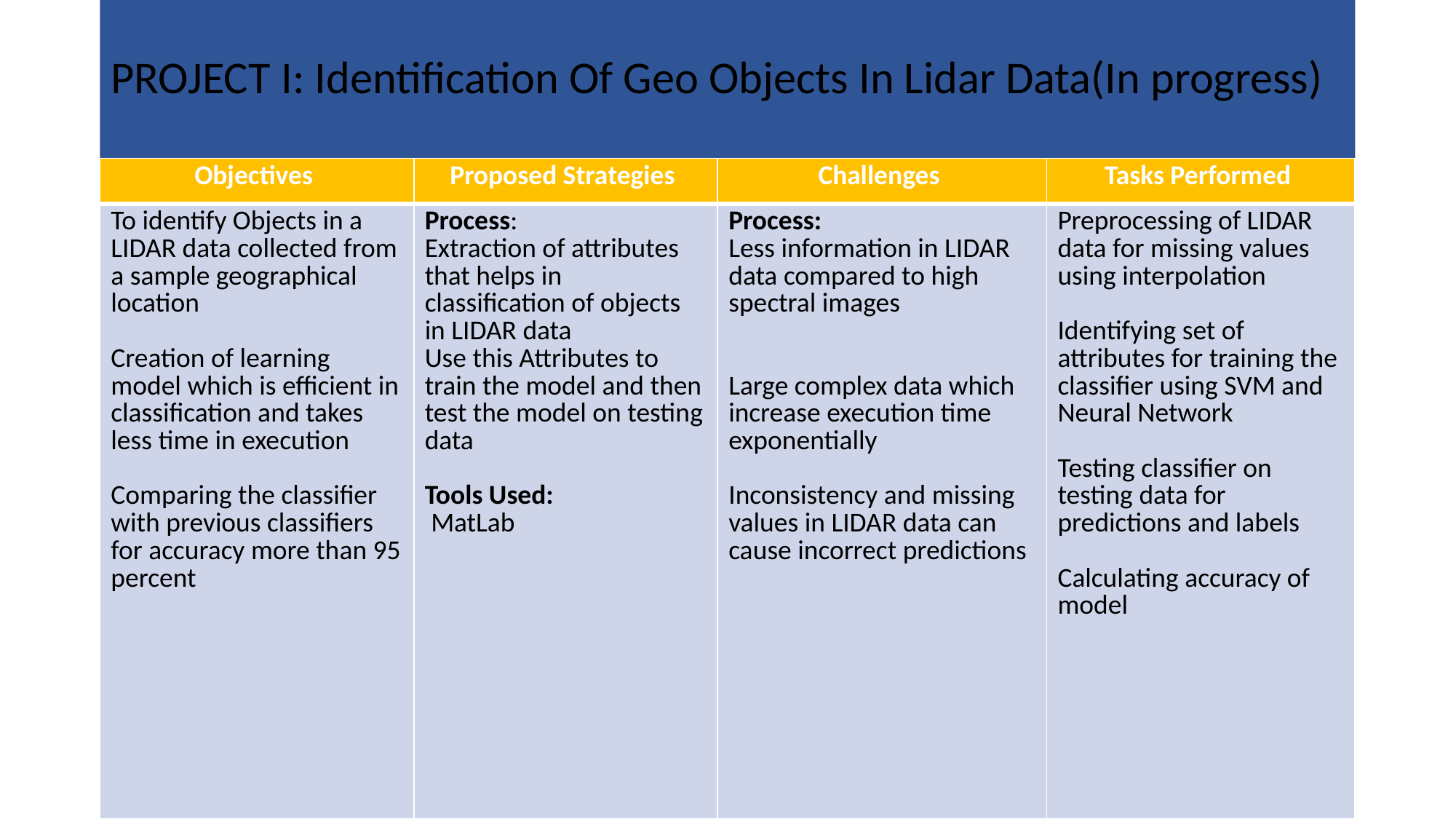

# PROJECT I: Identification Of Geo Objects In Lidar Data(In progress)
| Objectives | Proposed Strategies | Challenges | Tasks Performed |
| --- | --- | --- | --- |
| To identify Objects in a LIDAR data collected from a sample geographical location Creation of learning model which is efficient in classification and takes less time in execution Comparing the classifier with previous classifiers for accuracy more than 95 percent | Process: Extraction of attributes that helps in classification of objects in LIDAR data Use this Attributes to train the model and then test the model on testing data Tools Used: MatLab | Process: Less information in LIDAR data compared to high spectral images Large complex data which increase execution time exponentially Inconsistency and missing values in LIDAR data can cause incorrect predictions | Preprocessing of LIDAR data for missing values using interpolation Identifying set of attributes for training the classifier using SVM and Neural Network Testing classifier on testing data for predictions and labels Calculating accuracy of model |